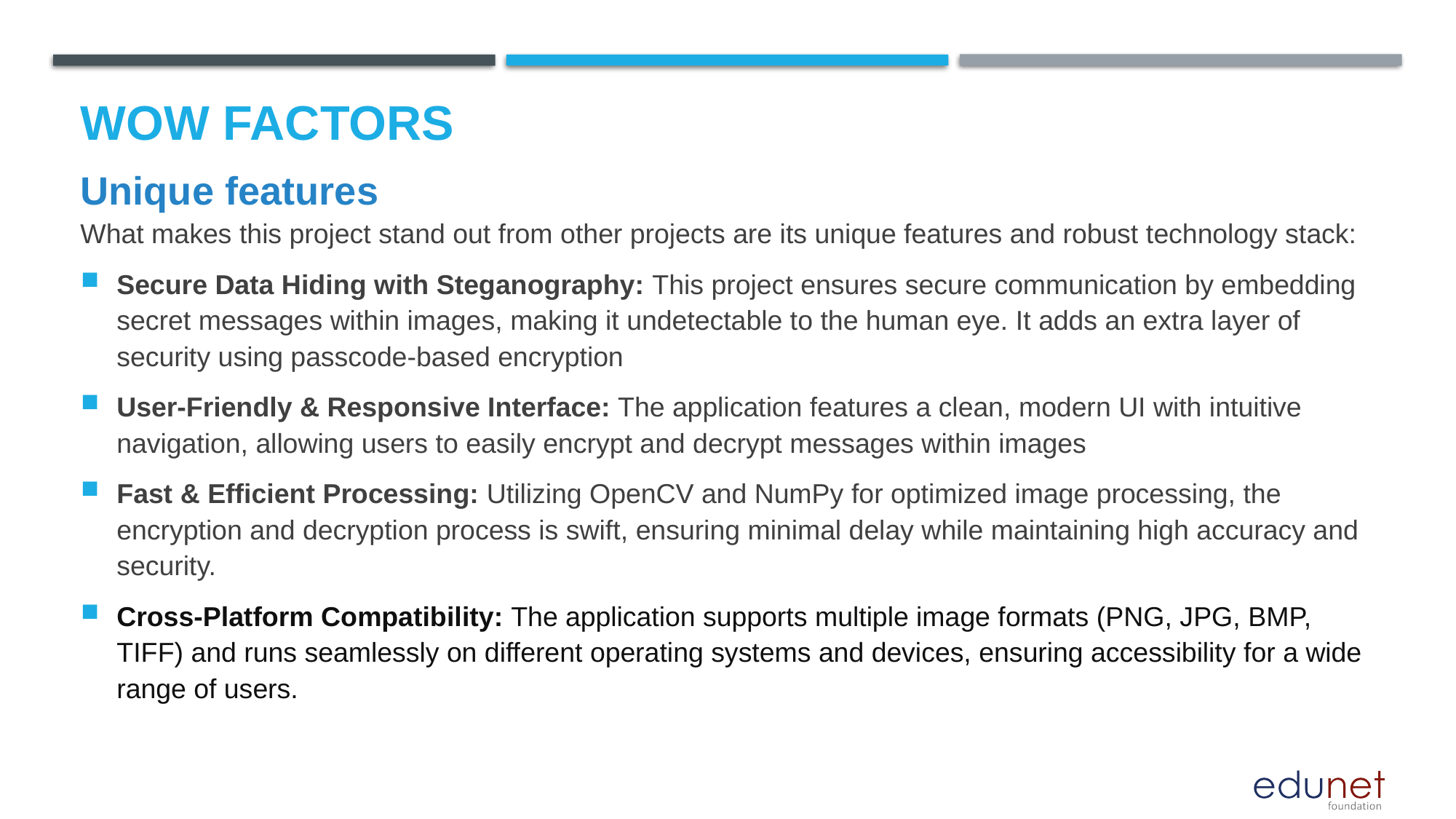

# Wow factors
Unique features
What makes this project stand out from other projects are its unique features and robust technology stack:
Secure Data Hiding with Steganography: This project ensures secure communication by embedding secret messages within images, making it undetectable to the human eye. It adds an extra layer of security using passcode-based encryption
User-Friendly & Responsive Interface: The application features a clean, modern UI with intuitive navigation, allowing users to easily encrypt and decrypt messages within images
Fast & Efficient Processing: Utilizing OpenCV and NumPy for optimized image processing, the encryption and decryption process is swift, ensuring minimal delay while maintaining high accuracy and security.
Cross-Platform Compatibility: The application supports multiple image formats (PNG, JPG, BMP, TIFF) and runs seamlessly on different operating systems and devices, ensuring accessibility for a wide range of users.